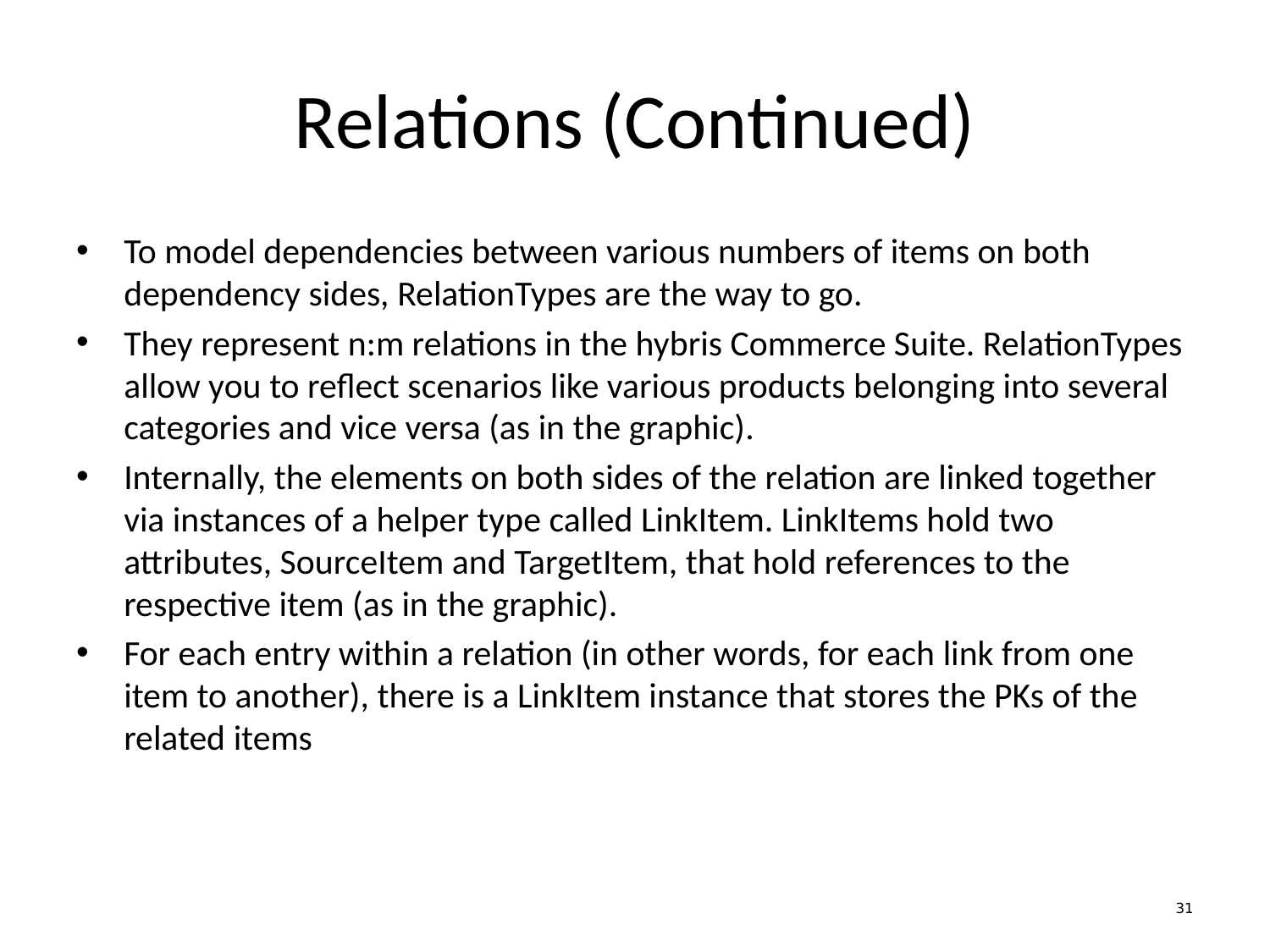

# Relations (Continued)
To model dependencies between various numbers of items on both dependency sides, RelationTypes are the way to go.
They represent n:m relations in the hybris Commerce Suite. RelationTypes allow you to reflect scenarios like various products belonging into several categories and vice versa (as in the graphic).
Internally, the elements on both sides of the relation are linked together via instances of a helper type called LinkItem. LinkItems hold two attributes, SourceItem and TargetItem, that hold references to the respective item (as in the graphic).
For each entry within a relation (in other words, for each link from one item to another), there is a LinkItem instance that stores the PKs of the related items

31